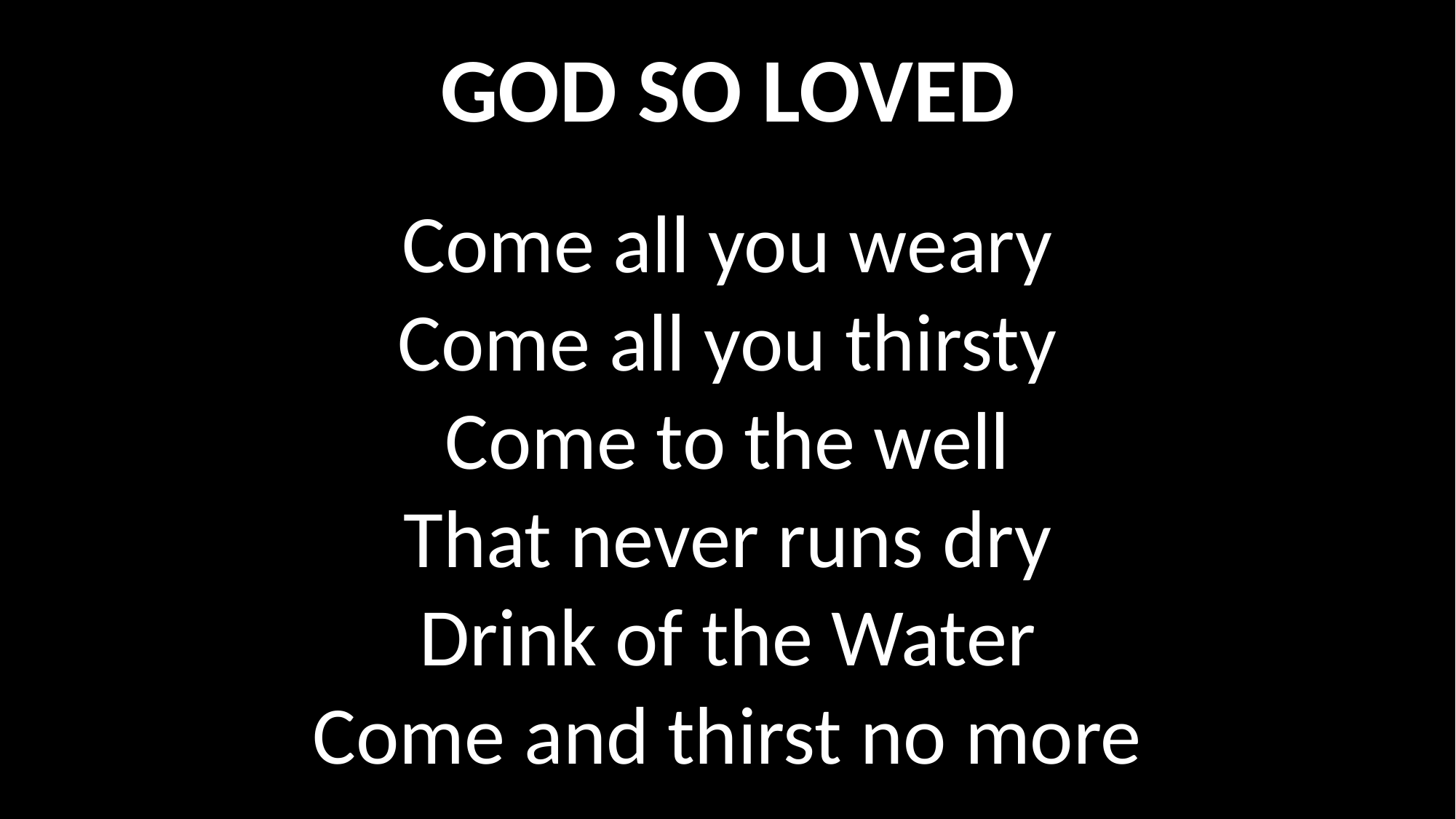

GOD SO LOVED

Come all you weary
Come all you thirsty
Come to the well
That never runs dry
Drink of the Water
Come and thirst no more